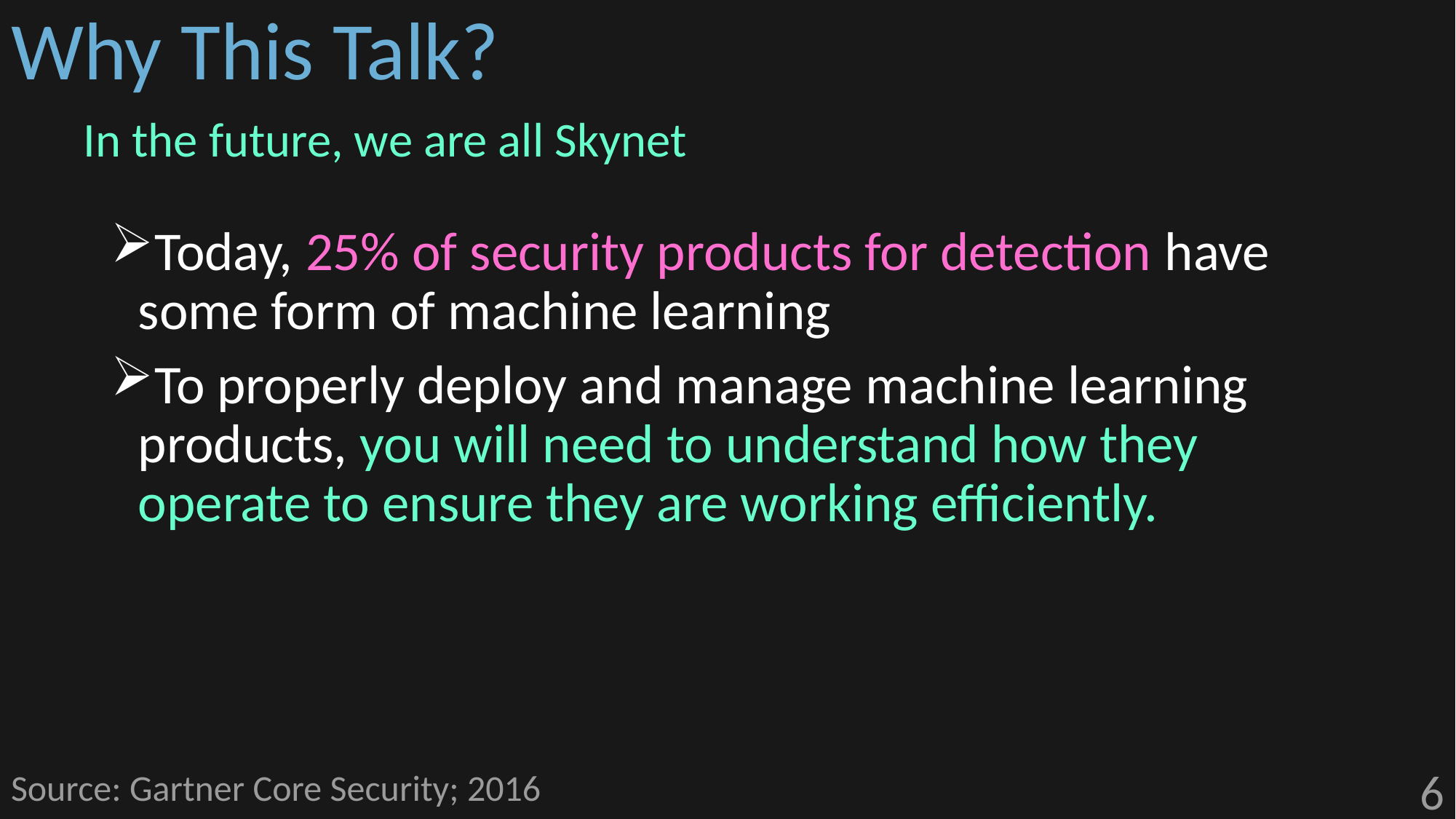

# Why This Talk?
In the future, we are all Skynet
Today, 25% of security products for detection have some form of machine learning
To properly deploy and manage machine learning products, you will need to understand how they operate to ensure they are working efficiently.

Source: Gartner Core Security; 2016
6